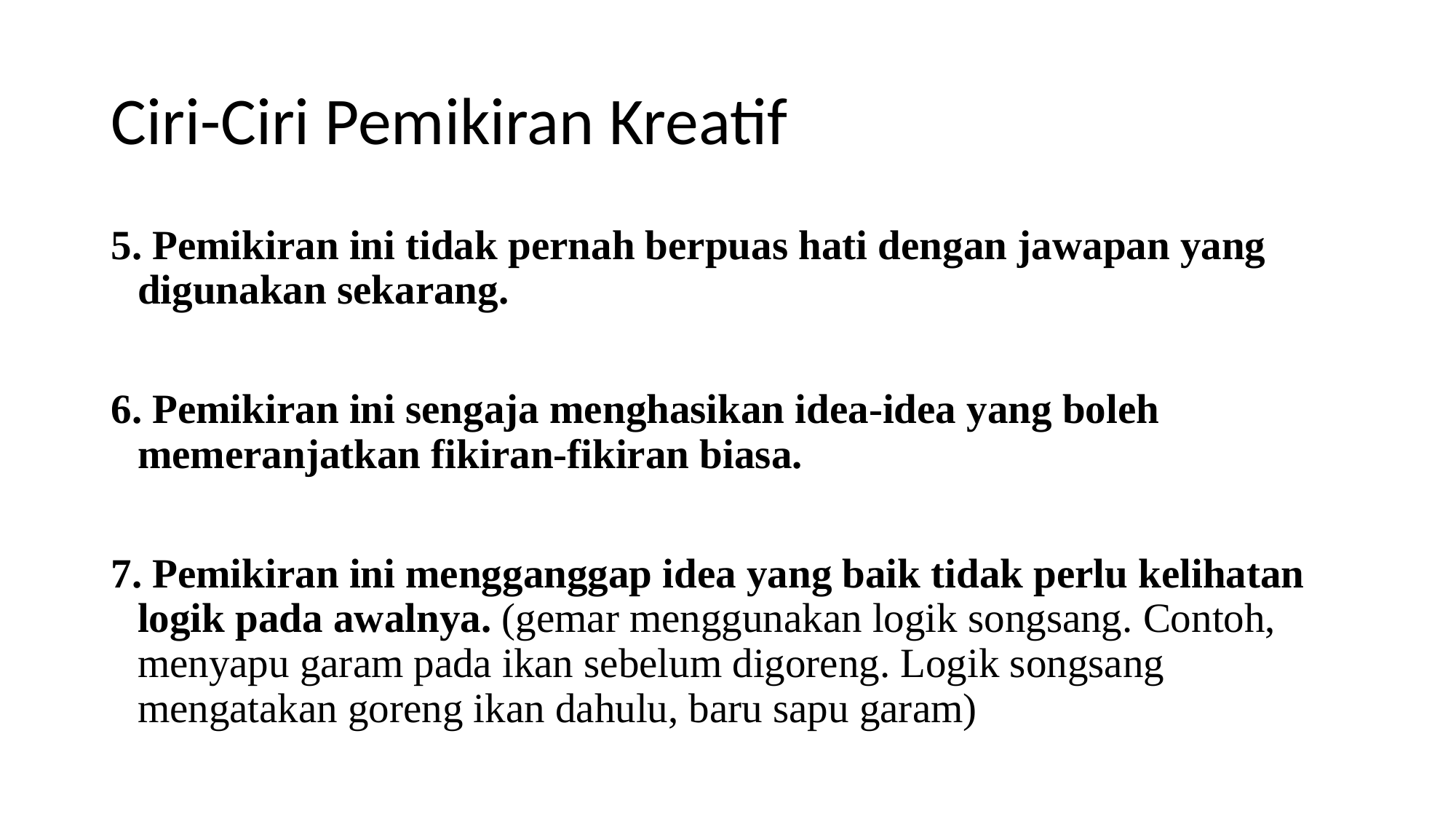

# Ciri-Ciri Pemikiran Kreatif
5. Pemikiran ini tidak pernah berpuas hati dengan jawapan yang digunakan sekarang.

6. Pemikiran ini sengaja menghasikan idea-idea yang boleh memeranjatkan fikiran-fikiran biasa.

7. Pemikiran ini mengganggap idea yang baik tidak perlu kelihatan logik pada awalnya. (gemar menggunakan logik songsang. Contoh, menyapu garam pada ikan sebelum digoreng. Logik songsang mengatakan goreng ikan dahulu, baru sapu garam)